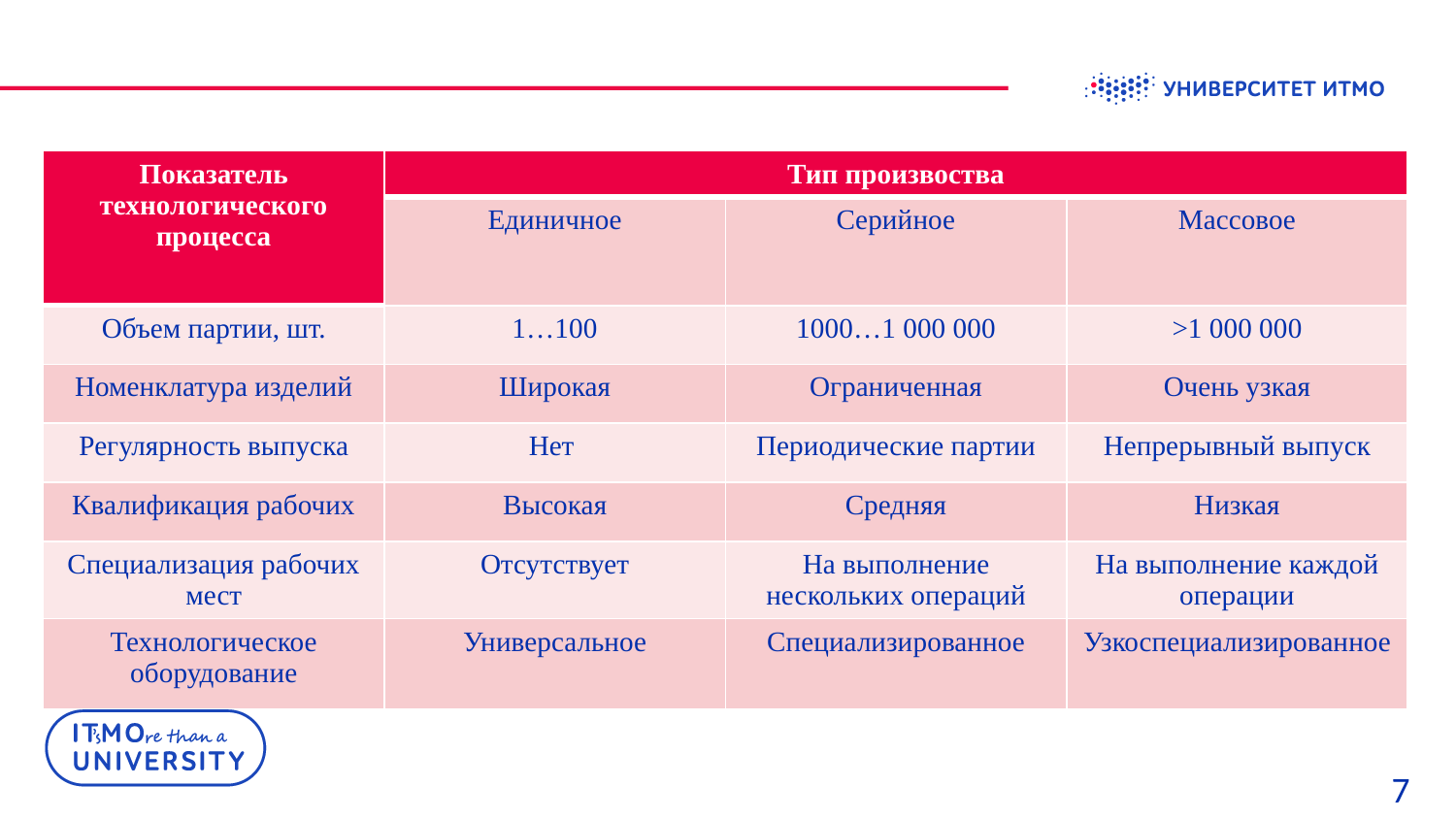

| Показатель технологического процесса | Тип произвоства |  |  |
| --- | --- | --- | --- |
|  | Единичное | Серийное | Массовое |
| Объем партии, шт. | 1…100 | 1000…1 000 000 | >1 000 000 |
| Номенклатура изделий | Широкая | Ограниченная | Очень узкая |
| Регулярность выпуска | Нет | Периодические партии | Непрерывный выпуск |
| Квалификация рабочих | Высокая | Средняя | Низкая |
| Специализация рабочих мест | Отсутствует | На выполнение нескольких операций | На выполнение каждой операции |
| Технологическое оборудование | Универсальное | Специализированное | Узкоспециализированное |
    7